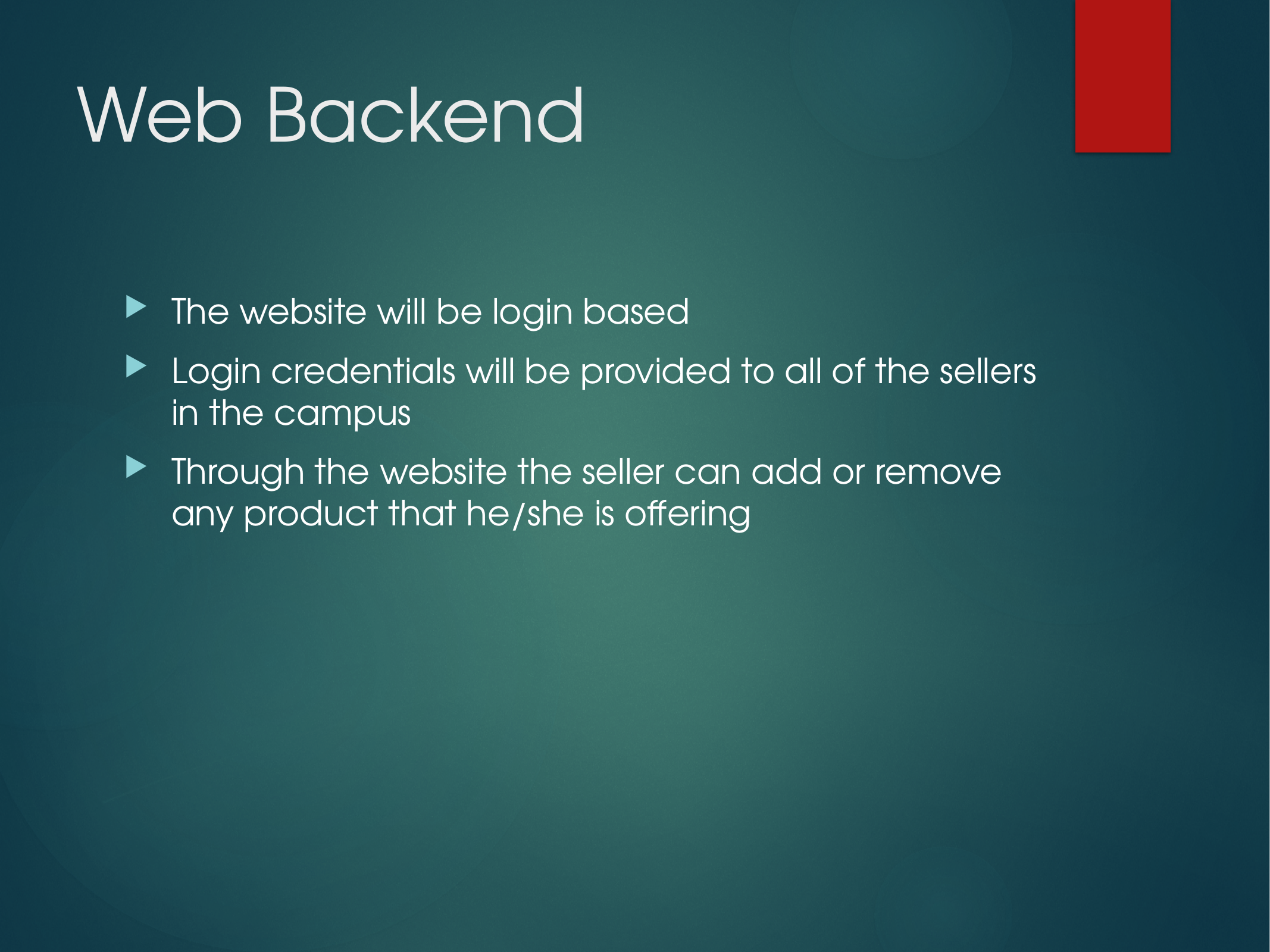

# Web Backend
The website will be login based
Login credentials will be provided to all of the sellers in the campus
Through the website the seller can add or remove any product that he/she is offering